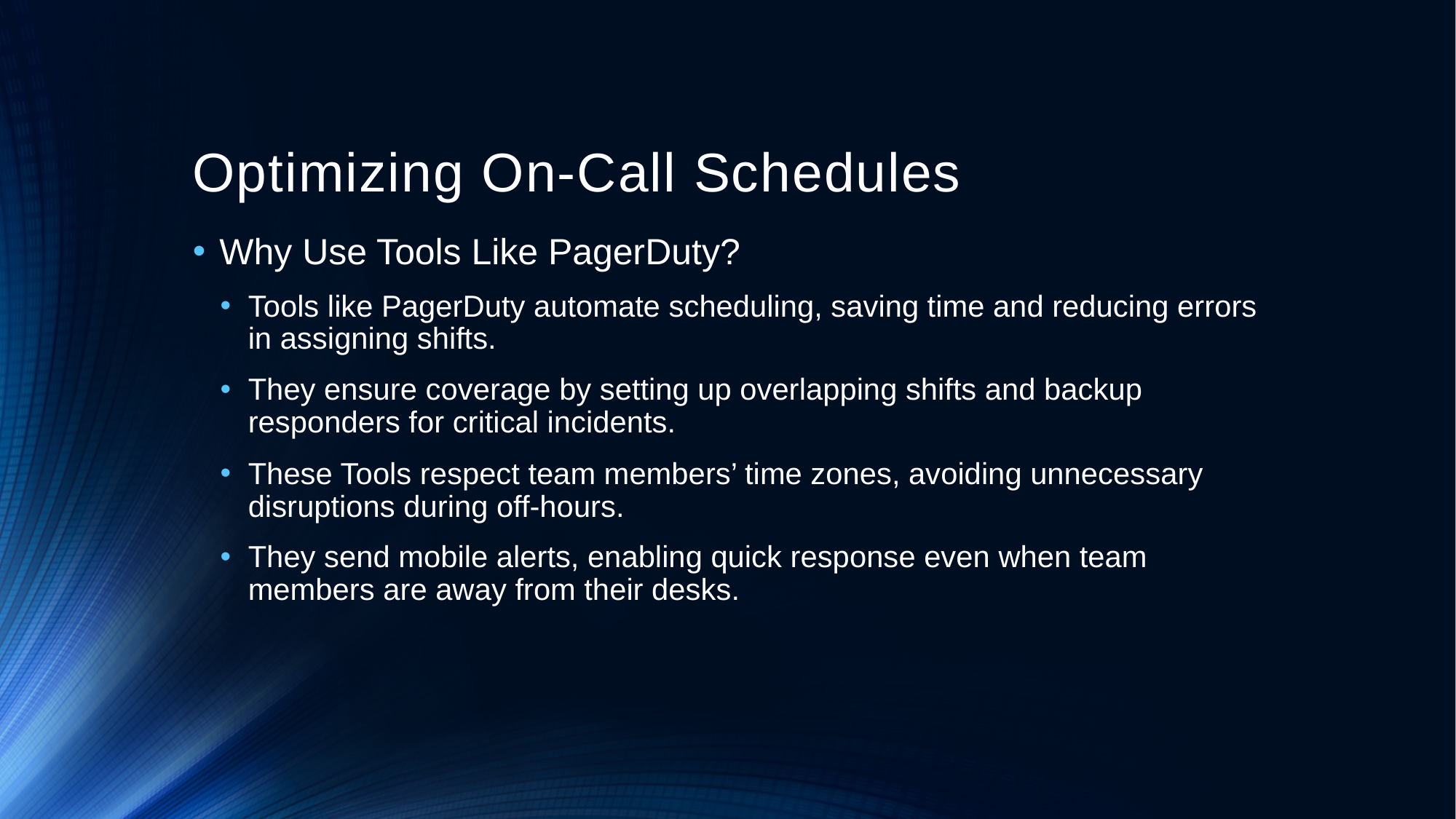

# Optimizing On-Call Schedules
Why Use Tools Like PagerDuty?
Tools like PagerDuty automate scheduling, saving time and reducing errors in assigning shifts.
They ensure coverage by setting up overlapping shifts and backup responders for critical incidents.
These Tools respect team members’ time zones, avoiding unnecessary disruptions during off-hours.
They send mobile alerts, enabling quick response even when team members are away from their desks.